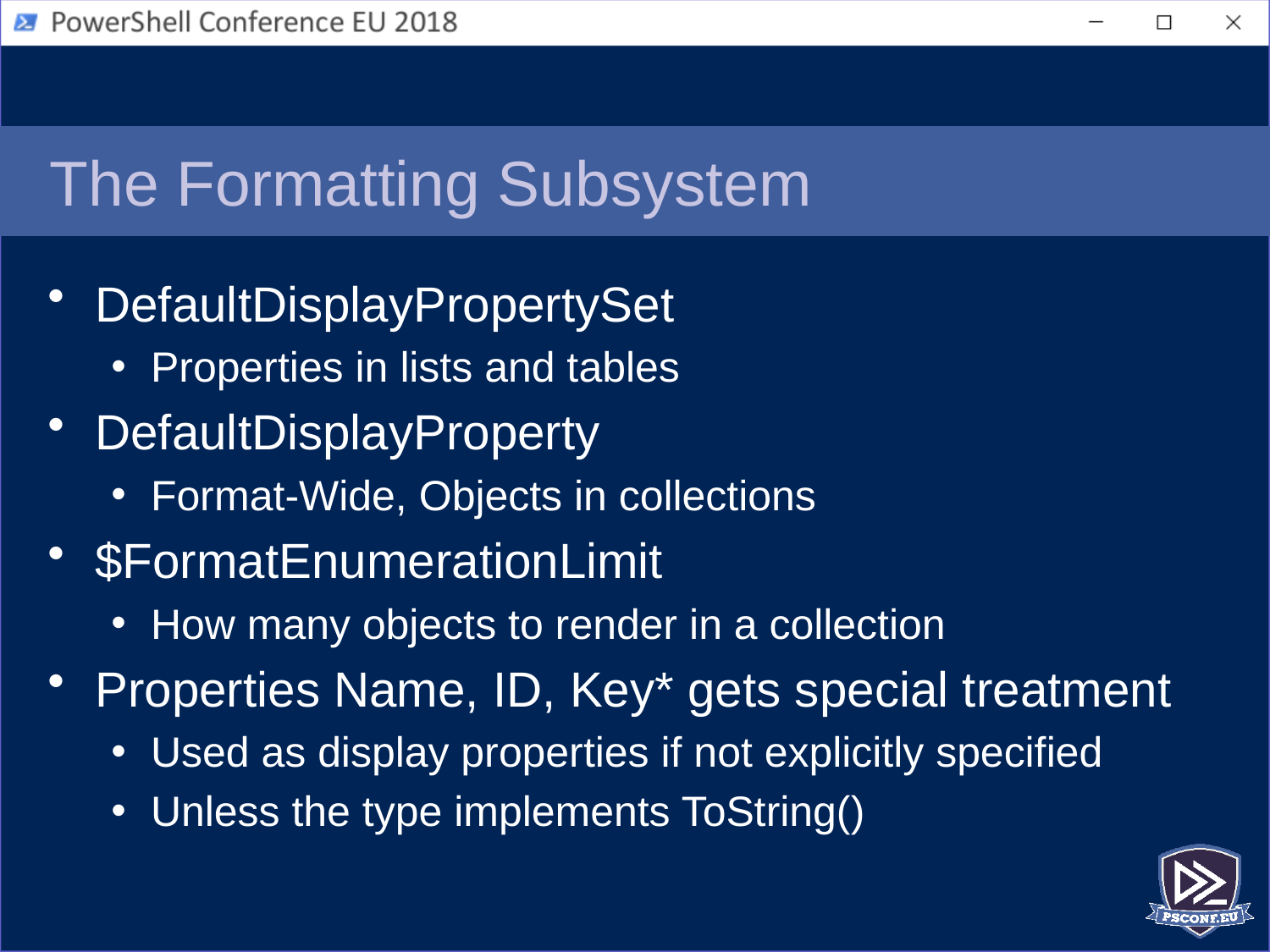

# The Formatting Subsystem
DefaultDisplayPropertySet
Properties in lists and tables
DefaultDisplayProperty
Format-Wide, Objects in collections
$FormatEnumerationLimit
How many objects to render in a collection
Properties Name, ID, Key* gets special treatment
Used as display properties if not explicitly specified
Unless the type implements ToString()
// we failed the default display name, let’s
// try some well known names
// trying to get something potentially useful
string[] knownPatterns = new string[] {
   "name", "id", "key", "*key", "*name", "*id",
};